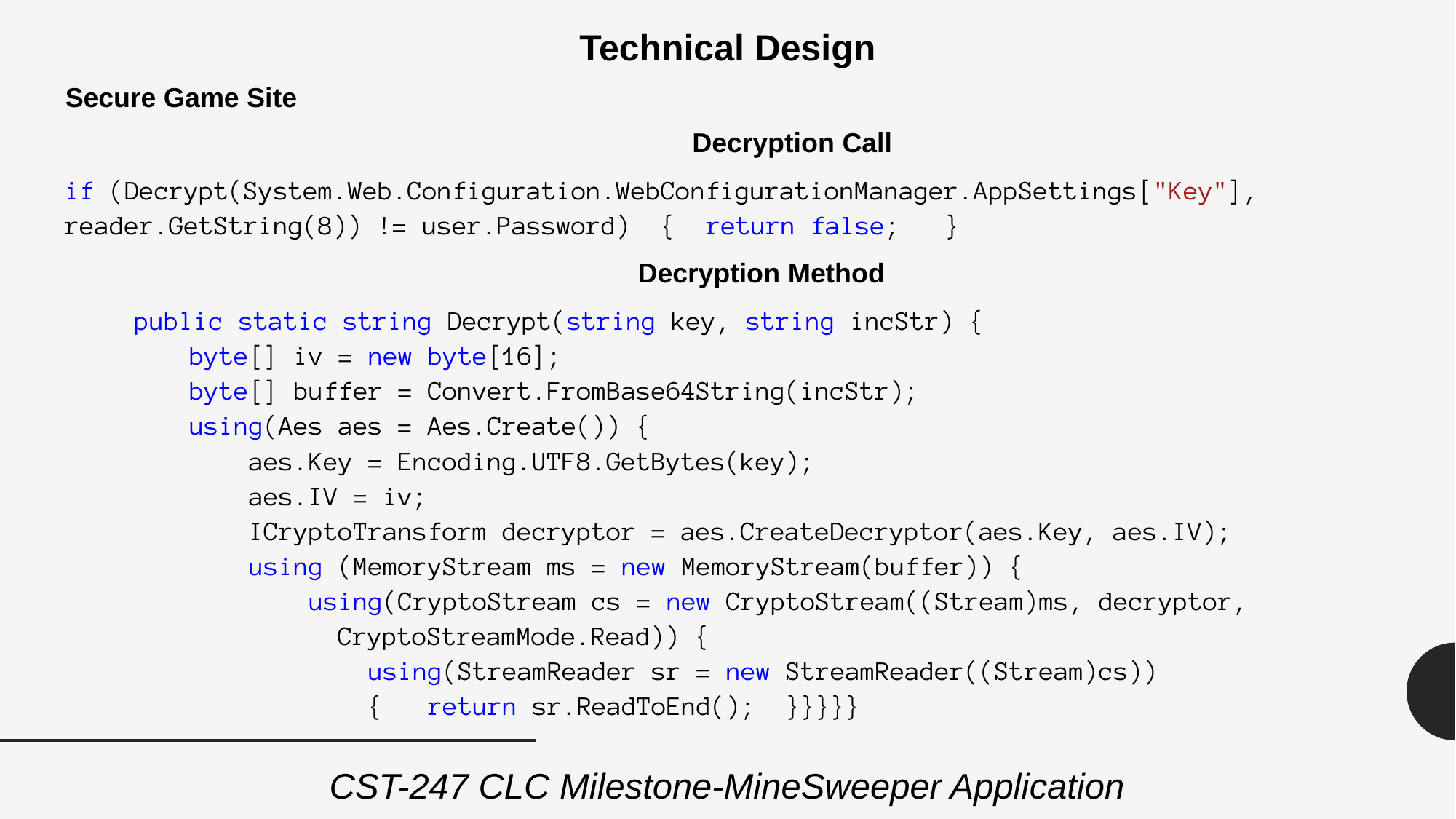

Technical Design
Secure Game Site
Decryption Call
	if (Decrypt(System.Web.Configuration.WebConfigurationManager.AppSettings["Key"], 	reader.GetString(8)) != user.Password)  {  return false;   }

Decryption Method
 	 public static string Decrypt(string key, string incStr) {
            byte[] iv = new byte[16];
            byte[] buffer = Convert.FromBase64String(incStr);
            using(Aes aes = Aes.Create()) {
                aes.Key = Encoding.UTF8.GetBytes(key);
                aes.IV = iv;
                ICryptoTransform decryptor = aes.CreateDecryptor(aes.Key, aes.IV);
                using (MemoryStream ms = new MemoryStream(buffer)) {
                    using(CryptoStream cs = new CryptoStream((Stream)ms, decryptor, 					CryptoStreamMode.Read)) {
                        using(StreamReader sr = new StreamReader((Stream)cs))
                        {   return sr.ReadToEnd();  }}}}}

CST-247 CLC Milestone-MineSweeper Application